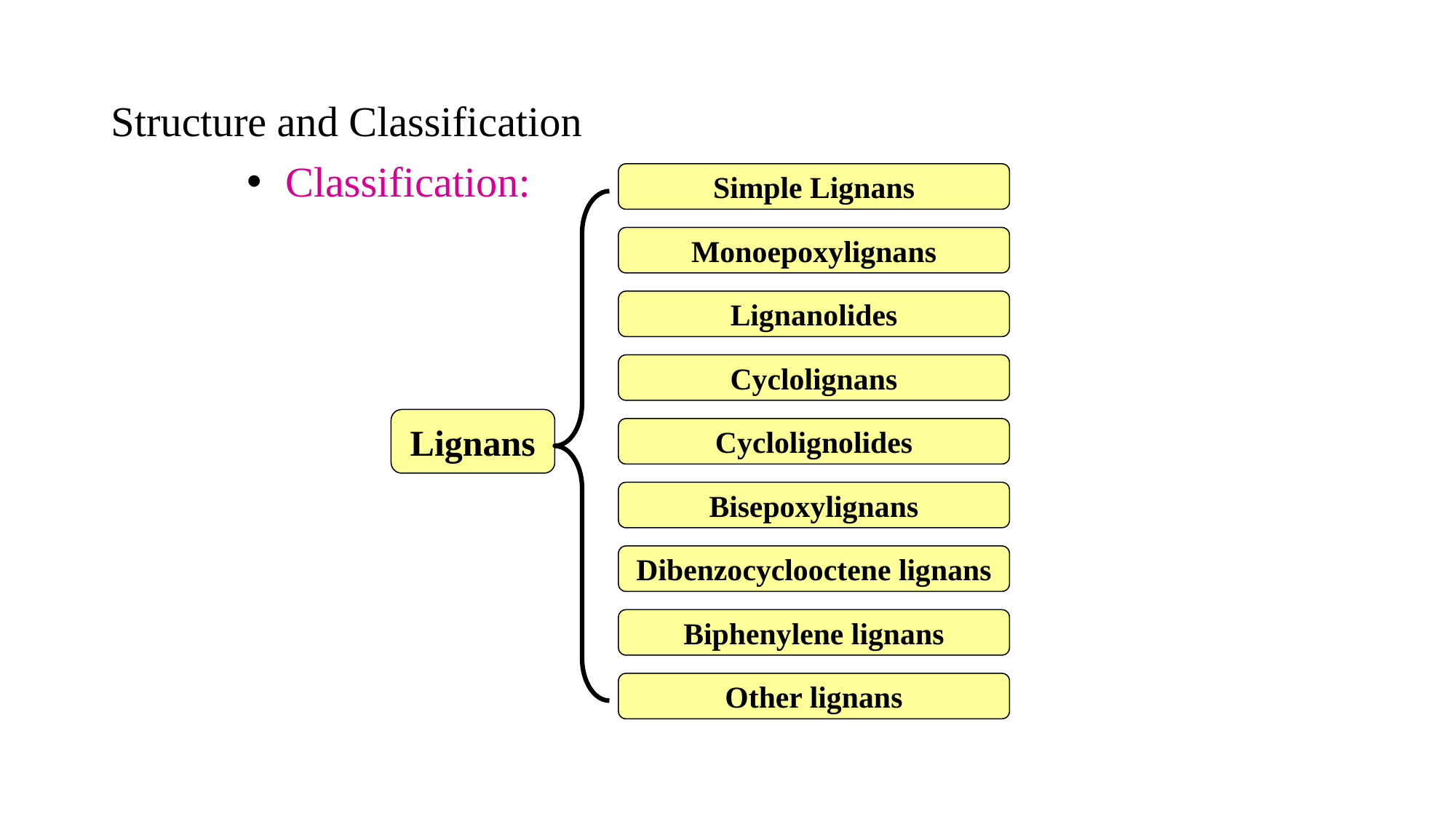

# Structure and Classification
 Classification:

Simple Lignans

Monoepoxylignans
Lignanolides
Cyclolignans
Lignans
Cyclolignolides
Bisepoxylignans
Dibenzocyclooctene lignans
Biphenylene lignans
Other lignans